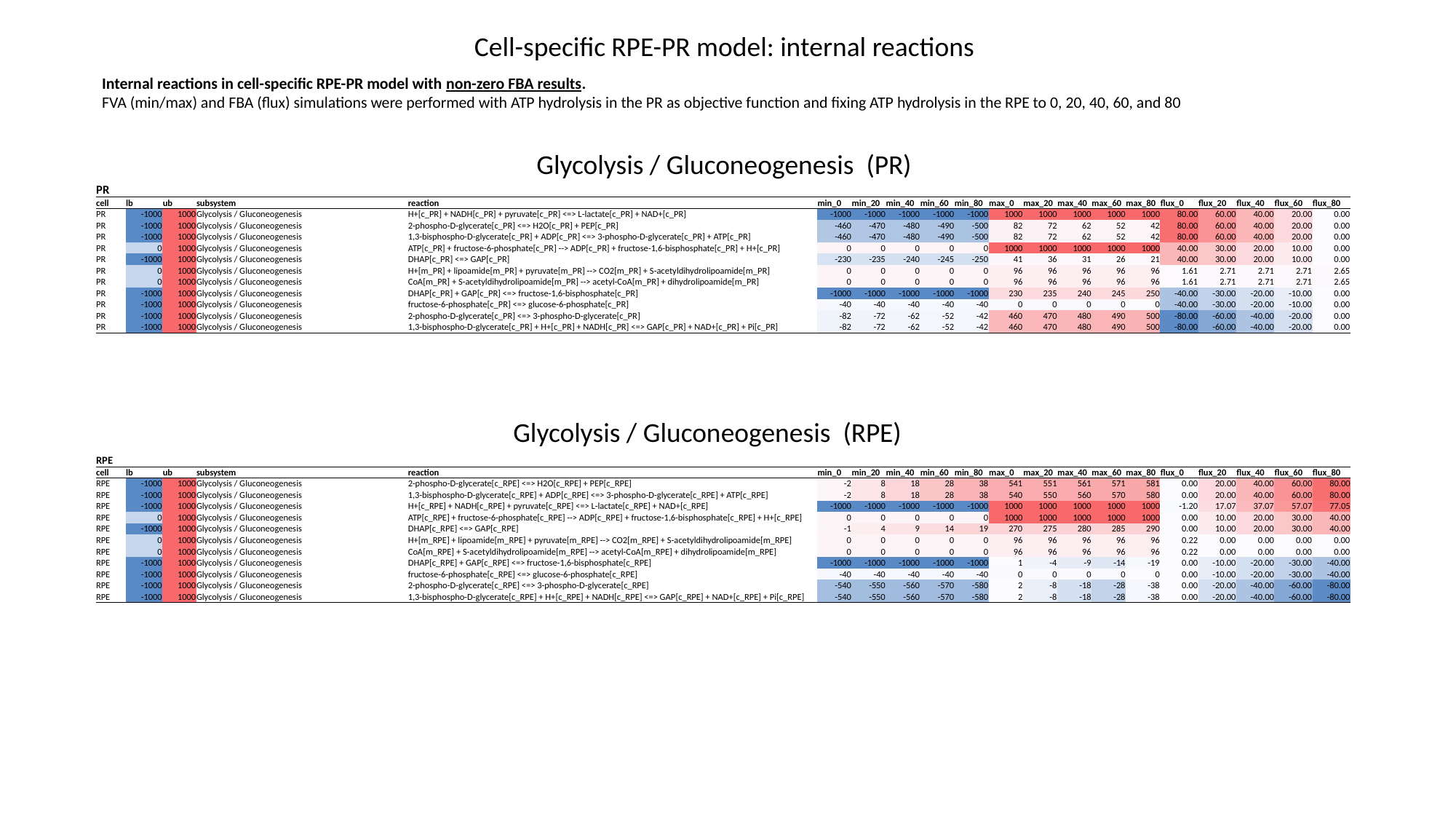

Cell-specific RPE-PR model: internal reactions
Internal reactions in cell-specific RPE-PR model with non-zero FBA results.
FVA (min/max) and FBA (flux) simulations were performed with ATP hydrolysis in the PR as objective function and fixing ATP hydrolysis in the RPE to 0, 20, 40, 60, and 80
Glycolysis / Gluconeogenesis  (PR)
| PR |  |  |  |  |  |  |  |  |  |  |  |  |  |  |  |  |  |  |  |
| --- | --- | --- | --- | --- | --- | --- | --- | --- | --- | --- | --- | --- | --- | --- | --- | --- | --- | --- | --- |
| cell | lb | ub | subsystem | reaction | min\_0 | min\_20 | min\_40 | min\_60 | min\_80 | max\_0 | max\_20 | max\_40 | max\_60 | max\_80 | flux\_0 | flux\_20 | flux\_40 | flux\_60 | flux\_80 |
| PR | -1000 | 1000 | Glycolysis / Gluconeogenesis | H+[c\_PR] + NADH[c\_PR] + pyruvate[c\_PR] <=> L-lactate[c\_PR] + NAD+[c\_PR] | -1000 | -1000 | -1000 | -1000 | -1000 | 1000 | 1000 | 1000 | 1000 | 1000 | 80.00 | 60.00 | 40.00 | 20.00 | 0.00 |
| PR | -1000 | 1000 | Glycolysis / Gluconeogenesis | 2-phospho-D-glycerate[c\_PR] <=> H2O[c\_PR] + PEP[c\_PR] | -460 | -470 | -480 | -490 | -500 | 82 | 72 | 62 | 52 | 42 | 80.00 | 60.00 | 40.00 | 20.00 | 0.00 |
| PR | -1000 | 1000 | Glycolysis / Gluconeogenesis | 1,3-bisphospho-D-glycerate[c\_PR] + ADP[c\_PR] <=> 3-phospho-D-glycerate[c\_PR] + ATP[c\_PR] | -460 | -470 | -480 | -490 | -500 | 82 | 72 | 62 | 52 | 42 | 80.00 | 60.00 | 40.00 | 20.00 | 0.00 |
| PR | 0 | 1000 | Glycolysis / Gluconeogenesis | ATP[c\_PR] + fructose-6-phosphate[c\_PR] --> ADP[c\_PR] + fructose-1,6-bisphosphate[c\_PR] + H+[c\_PR] | 0 | 0 | 0 | 0 | 0 | 1000 | 1000 | 1000 | 1000 | 1000 | 40.00 | 30.00 | 20.00 | 10.00 | 0.00 |
| PR | -1000 | 1000 | Glycolysis / Gluconeogenesis | DHAP[c\_PR] <=> GAP[c\_PR] | -230 | -235 | -240 | -245 | -250 | 41 | 36 | 31 | 26 | 21 | 40.00 | 30.00 | 20.00 | 10.00 | 0.00 |
| PR | 0 | 1000 | Glycolysis / Gluconeogenesis | H+[m\_PR] + lipoamide[m\_PR] + pyruvate[m\_PR] --> CO2[m\_PR] + S-acetyldihydrolipoamide[m\_PR] | 0 | 0 | 0 | 0 | 0 | 96 | 96 | 96 | 96 | 96 | 1.61 | 2.71 | 2.71 | 2.71 | 2.65 |
| PR | 0 | 1000 | Glycolysis / Gluconeogenesis | CoA[m\_PR] + S-acetyldihydrolipoamide[m\_PR] --> acetyl-CoA[m\_PR] + dihydrolipoamide[m\_PR] | 0 | 0 | 0 | 0 | 0 | 96 | 96 | 96 | 96 | 96 | 1.61 | 2.71 | 2.71 | 2.71 | 2.65 |
| PR | -1000 | 1000 | Glycolysis / Gluconeogenesis | DHAP[c\_PR] + GAP[c\_PR] <=> fructose-1,6-bisphosphate[c\_PR] | -1000 | -1000 | -1000 | -1000 | -1000 | 230 | 235 | 240 | 245 | 250 | -40.00 | -30.00 | -20.00 | -10.00 | 0.00 |
| PR | -1000 | 1000 | Glycolysis / Gluconeogenesis | fructose-6-phosphate[c\_PR] <=> glucose-6-phosphate[c\_PR] | -40 | -40 | -40 | -40 | -40 | 0 | 0 | 0 | 0 | 0 | -40.00 | -30.00 | -20.00 | -10.00 | 0.00 |
| PR | -1000 | 1000 | Glycolysis / Gluconeogenesis | 2-phospho-D-glycerate[c\_PR] <=> 3-phospho-D-glycerate[c\_PR] | -82 | -72 | -62 | -52 | -42 | 460 | 470 | 480 | 490 | 500 | -80.00 | -60.00 | -40.00 | -20.00 | 0.00 |
| PR | -1000 | 1000 | Glycolysis / Gluconeogenesis | 1,3-bisphospho-D-glycerate[c\_PR] + H+[c\_PR] + NADH[c\_PR] <=> GAP[c\_PR] + NAD+[c\_PR] + Pi[c\_PR] | -82 | -72 | -62 | -52 | -42 | 460 | 470 | 480 | 490 | 500 | -80.00 | -60.00 | -40.00 | -20.00 | 0.00 |
Glycolysis / Gluconeogenesis  (RPE)
| RPE |  |  |  |  |  |  |  |  |  |  |  |  |  |  |  |  |  |  |  |
| --- | --- | --- | --- | --- | --- | --- | --- | --- | --- | --- | --- | --- | --- | --- | --- | --- | --- | --- | --- |
| cell | lb | ub | subsystem | reaction | min\_0 | min\_20 | min\_40 | min\_60 | min\_80 | max\_0 | max\_20 | max\_40 | max\_60 | max\_80 | flux\_0 | flux\_20 | flux\_40 | flux\_60 | flux\_80 |
| RPE | -1000 | 1000 | Glycolysis / Gluconeogenesis | 2-phospho-D-glycerate[c\_RPE] <=> H2O[c\_RPE] + PEP[c\_RPE] | -2 | 8 | 18 | 28 | 38 | 541 | 551 | 561 | 571 | 581 | 0.00 | 20.00 | 40.00 | 60.00 | 80.00 |
| RPE | -1000 | 1000 | Glycolysis / Gluconeogenesis | 1,3-bisphospho-D-glycerate[c\_RPE] + ADP[c\_RPE] <=> 3-phospho-D-glycerate[c\_RPE] + ATP[c\_RPE] | -2 | 8 | 18 | 28 | 38 | 540 | 550 | 560 | 570 | 580 | 0.00 | 20.00 | 40.00 | 60.00 | 80.00 |
| RPE | -1000 | 1000 | Glycolysis / Gluconeogenesis | H+[c\_RPE] + NADH[c\_RPE] + pyruvate[c\_RPE] <=> L-lactate[c\_RPE] + NAD+[c\_RPE] | -1000 | -1000 | -1000 | -1000 | -1000 | 1000 | 1000 | 1000 | 1000 | 1000 | -1.20 | 17.07 | 37.07 | 57.07 | 77.05 |
| RPE | 0 | 1000 | Glycolysis / Gluconeogenesis | ATP[c\_RPE] + fructose-6-phosphate[c\_RPE] --> ADP[c\_RPE] + fructose-1,6-bisphosphate[c\_RPE] + H+[c\_RPE] | 0 | 0 | 0 | 0 | 0 | 1000 | 1000 | 1000 | 1000 | 1000 | 0.00 | 10.00 | 20.00 | 30.00 | 40.00 |
| RPE | -1000 | 1000 | Glycolysis / Gluconeogenesis | DHAP[c\_RPE] <=> GAP[c\_RPE] | -1 | 4 | 9 | 14 | 19 | 270 | 275 | 280 | 285 | 290 | 0.00 | 10.00 | 20.00 | 30.00 | 40.00 |
| RPE | 0 | 1000 | Glycolysis / Gluconeogenesis | H+[m\_RPE] + lipoamide[m\_RPE] + pyruvate[m\_RPE] --> CO2[m\_RPE] + S-acetyldihydrolipoamide[m\_RPE] | 0 | 0 | 0 | 0 | 0 | 96 | 96 | 96 | 96 | 96 | 0.22 | 0.00 | 0.00 | 0.00 | 0.00 |
| RPE | 0 | 1000 | Glycolysis / Gluconeogenesis | CoA[m\_RPE] + S-acetyldihydrolipoamide[m\_RPE] --> acetyl-CoA[m\_RPE] + dihydrolipoamide[m\_RPE] | 0 | 0 | 0 | 0 | 0 | 96 | 96 | 96 | 96 | 96 | 0.22 | 0.00 | 0.00 | 0.00 | 0.00 |
| RPE | -1000 | 1000 | Glycolysis / Gluconeogenesis | DHAP[c\_RPE] + GAP[c\_RPE] <=> fructose-1,6-bisphosphate[c\_RPE] | -1000 | -1000 | -1000 | -1000 | -1000 | 1 | -4 | -9 | -14 | -19 | 0.00 | -10.00 | -20.00 | -30.00 | -40.00 |
| RPE | -1000 | 1000 | Glycolysis / Gluconeogenesis | fructose-6-phosphate[c\_RPE] <=> glucose-6-phosphate[c\_RPE] | -40 | -40 | -40 | -40 | -40 | 0 | 0 | 0 | 0 | 0 | 0.00 | -10.00 | -20.00 | -30.00 | -40.00 |
| RPE | -1000 | 1000 | Glycolysis / Gluconeogenesis | 2-phospho-D-glycerate[c\_RPE] <=> 3-phospho-D-glycerate[c\_RPE] | -540 | -550 | -560 | -570 | -580 | 2 | -8 | -18 | -28 | -38 | 0.00 | -20.00 | -40.00 | -60.00 | -80.00 |
| RPE | -1000 | 1000 | Glycolysis / Gluconeogenesis | 1,3-bisphospho-D-glycerate[c\_RPE] + H+[c\_RPE] + NADH[c\_RPE] <=> GAP[c\_RPE] + NAD+[c\_RPE] + Pi[c\_RPE] | -540 | -550 | -560 | -570 | -580 | 2 | -8 | -18 | -28 | -38 | 0.00 | -20.00 | -40.00 | -60.00 | -80.00 |